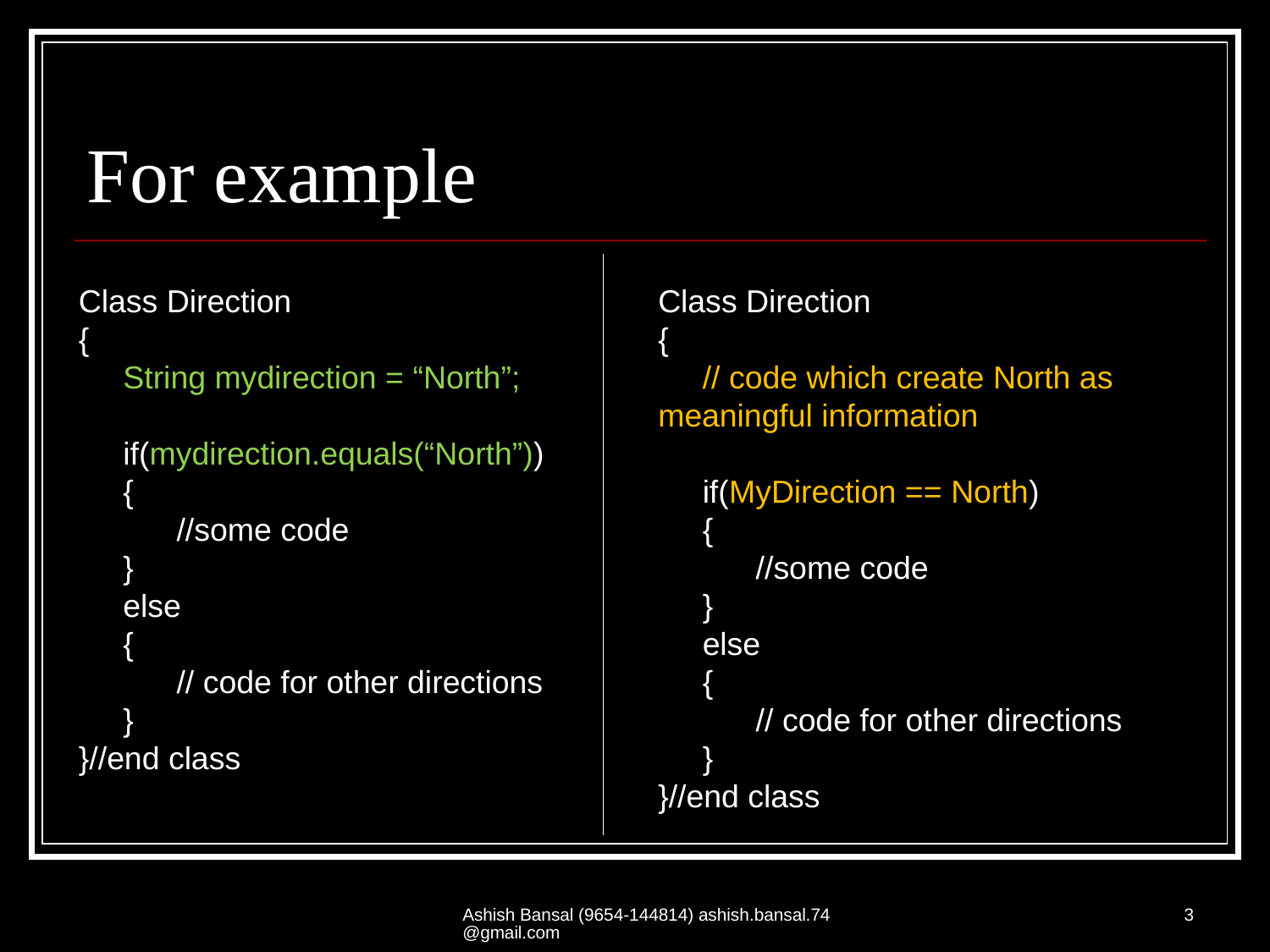

# For example
Class Direction
{
     String mydirection = “North”;

     if(mydirection.equals(“North”))
     {
           //some code
     }
     else
     {
           // code for other directions
     }
}//end class
Class Direction
{
     // code which create North as meaningful information

     if(MyDirection == North)
     {
           //some code
     }
     else
     {
           // code for other directions
     }
}//end class
Ashish Bansal (9654-144814) ashish.bansal.74@gmail.com
3